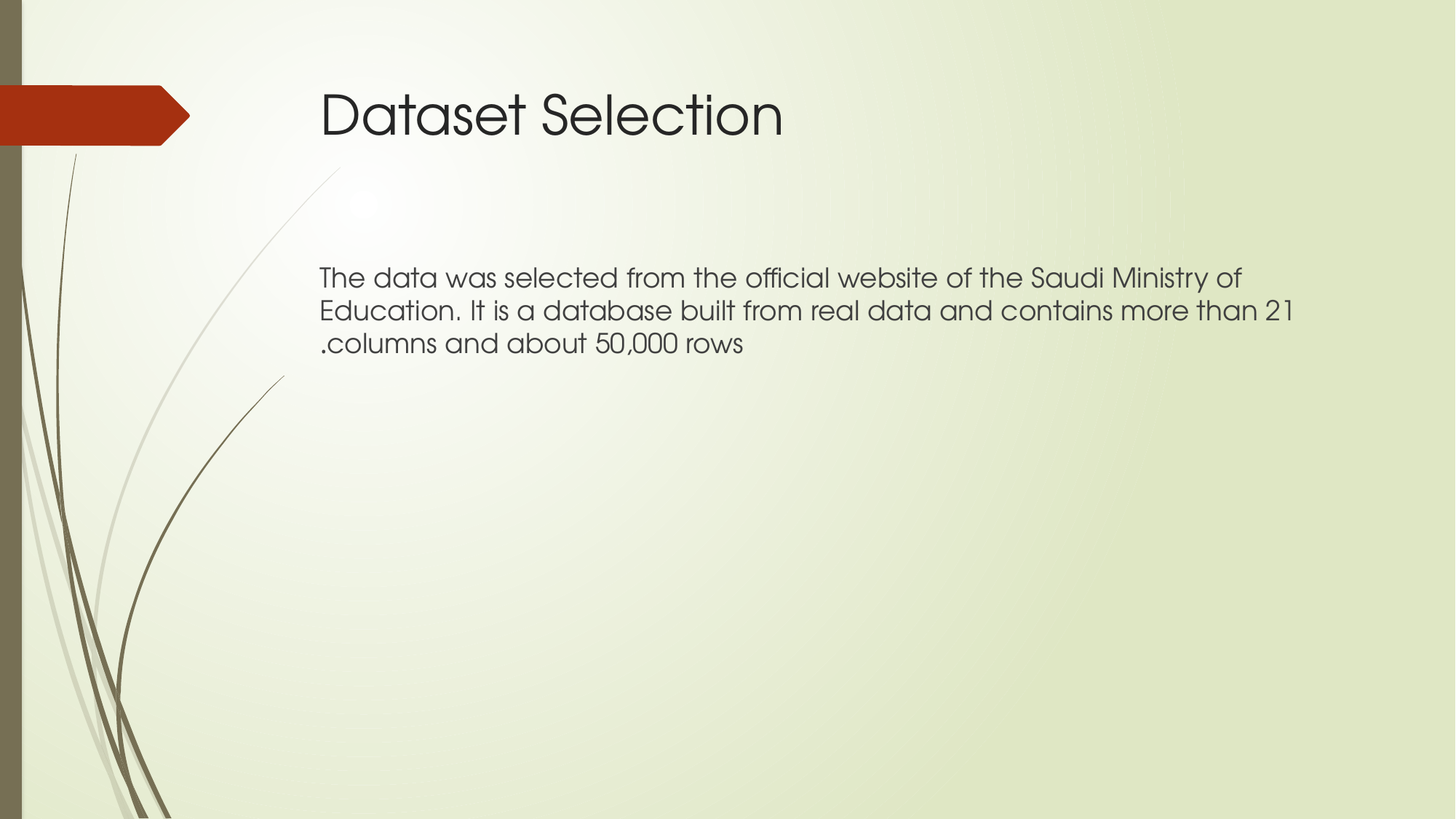

# Dataset Selection
The data was selected from the official website of the Saudi Ministry of Education. It is a database built from real data and contains more than 21 columns and about 50,000 rows.